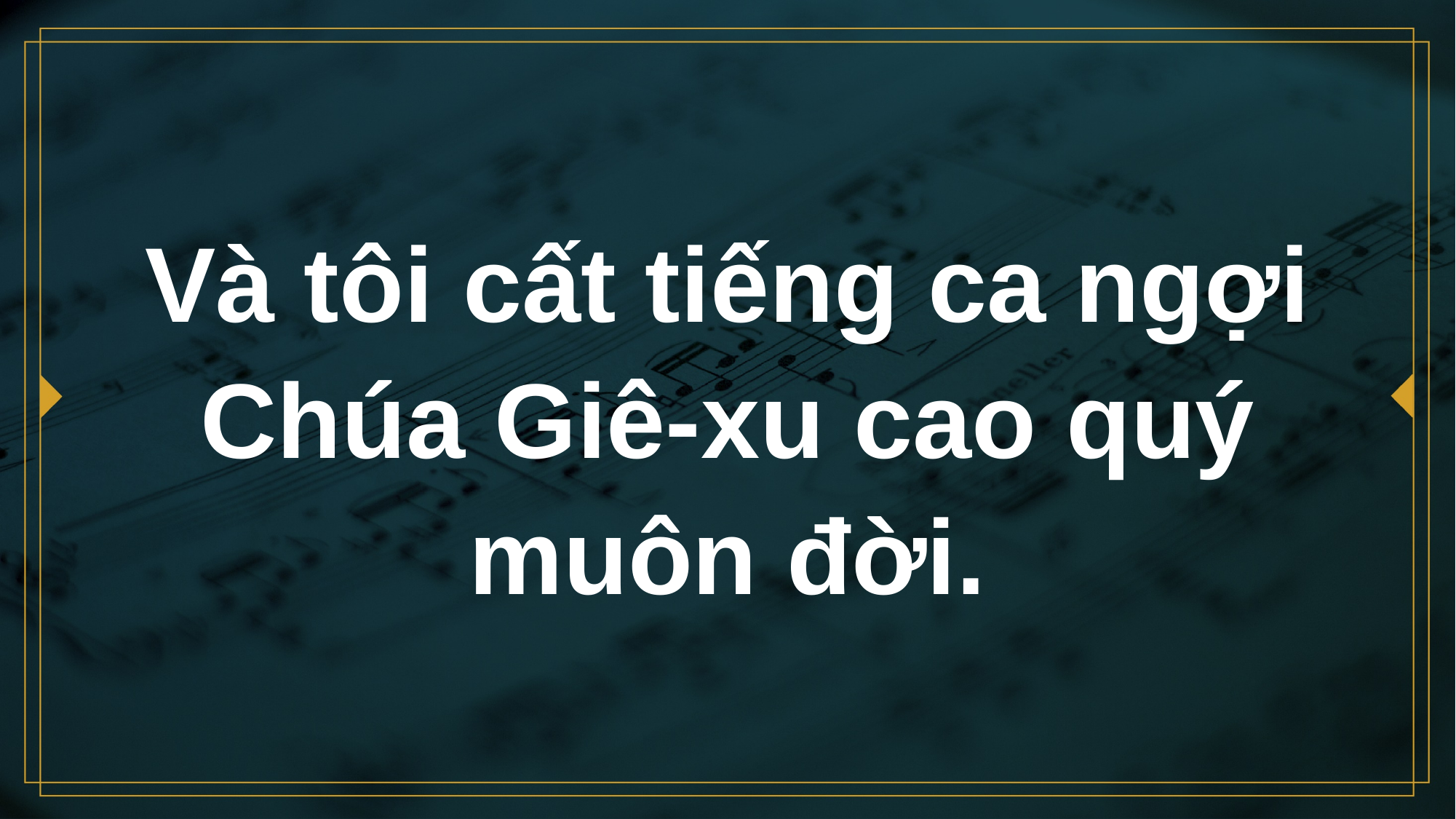

# Và tôi cất tiếng ca ngợi Chúa Giê-xu cao quý muôn đời.